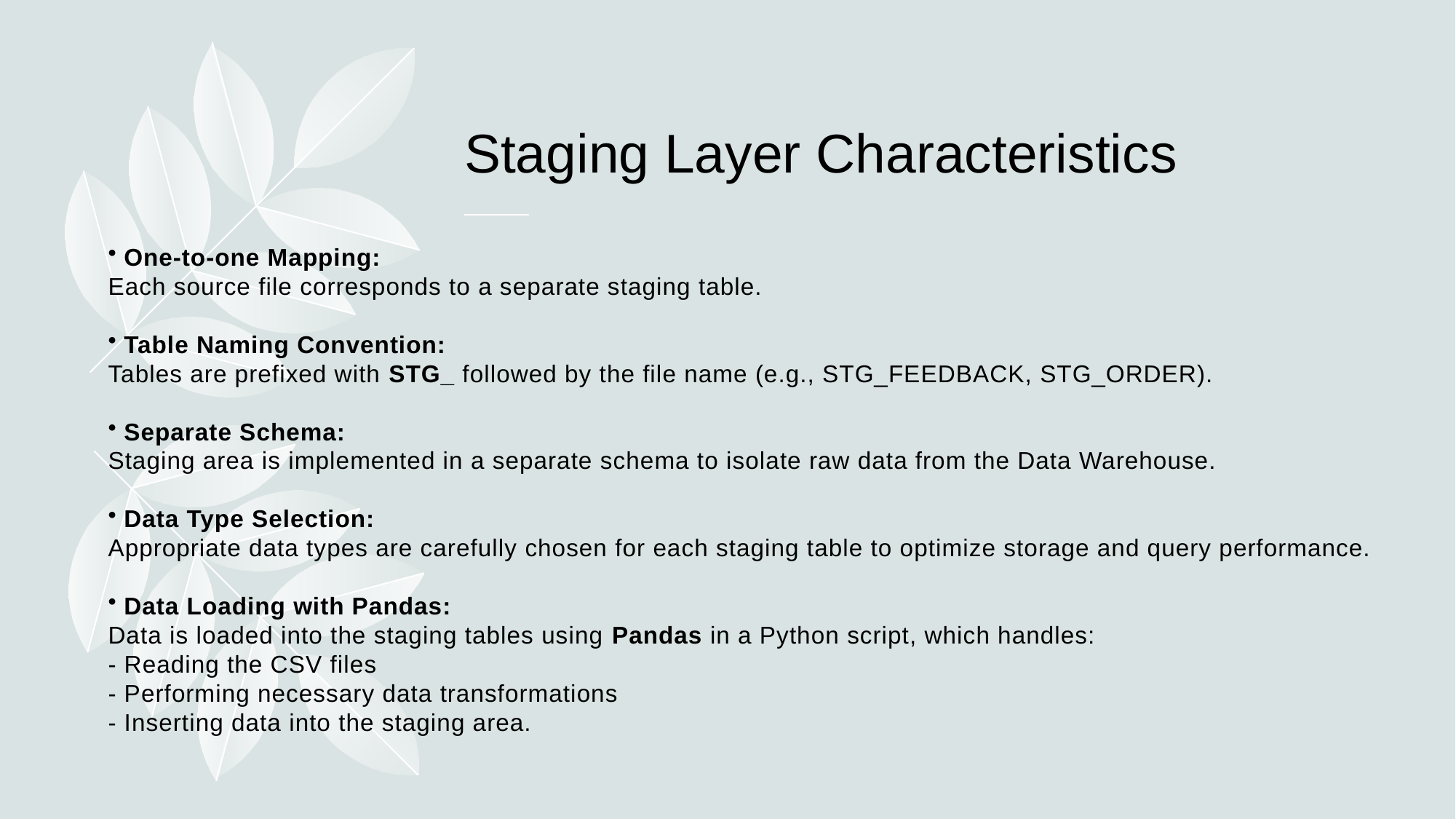

# Staging Layer Characteristics
 One-to-one Mapping:
Each source file corresponds to a separate staging table.

 Table Naming Convention:
Tables are prefixed with STG_ followed by the file name (e.g., STG_FEEDBACK, STG_ORDER).

 Separate Schema:
Staging area is implemented in a separate schema to isolate raw data from the Data Warehouse.

 Data Type Selection:
Appropriate data types are carefully chosen for each staging table to optimize storage and query performance.

 Data Loading with Pandas:
Data is loaded into the staging tables using Pandas in a Python script, which handles:
- Reading the CSV files
- Performing necessary data transformations
- Inserting data into the staging area.